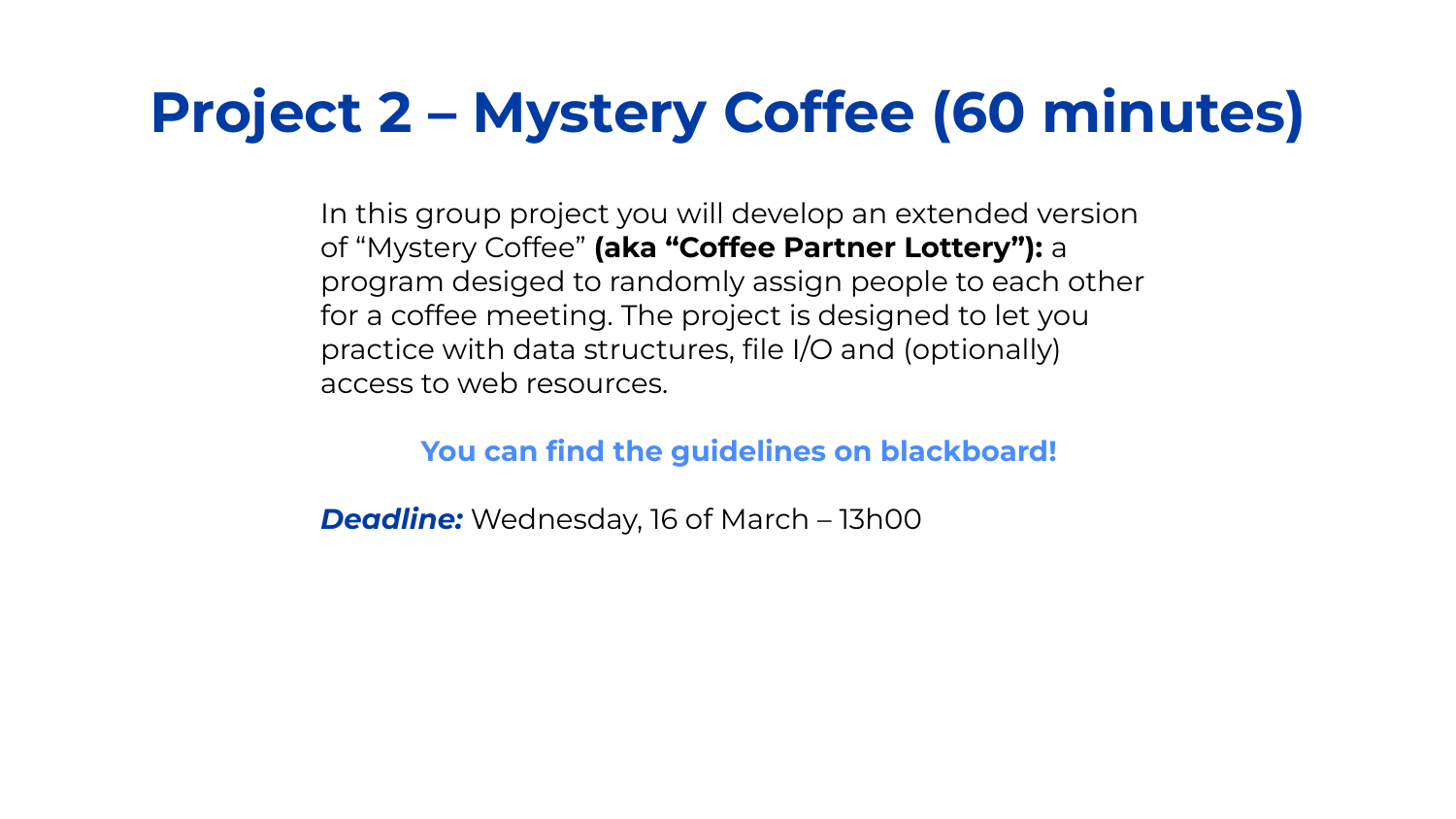

# Project 2 – Mystery Coffee (60 minutes)
In this group project you will develop an extended version of “Mystery Coffee” (aka “Coffee Partner Lottery”): a program desiged to randomly assign people to each other for a coffee meeting. The project is designed to let you practice with data structures, file I/O and (optionally) access to web resources.

You can find the guidelines on blackboard!

Deadline: Wednesday, 16 of March – 13h00